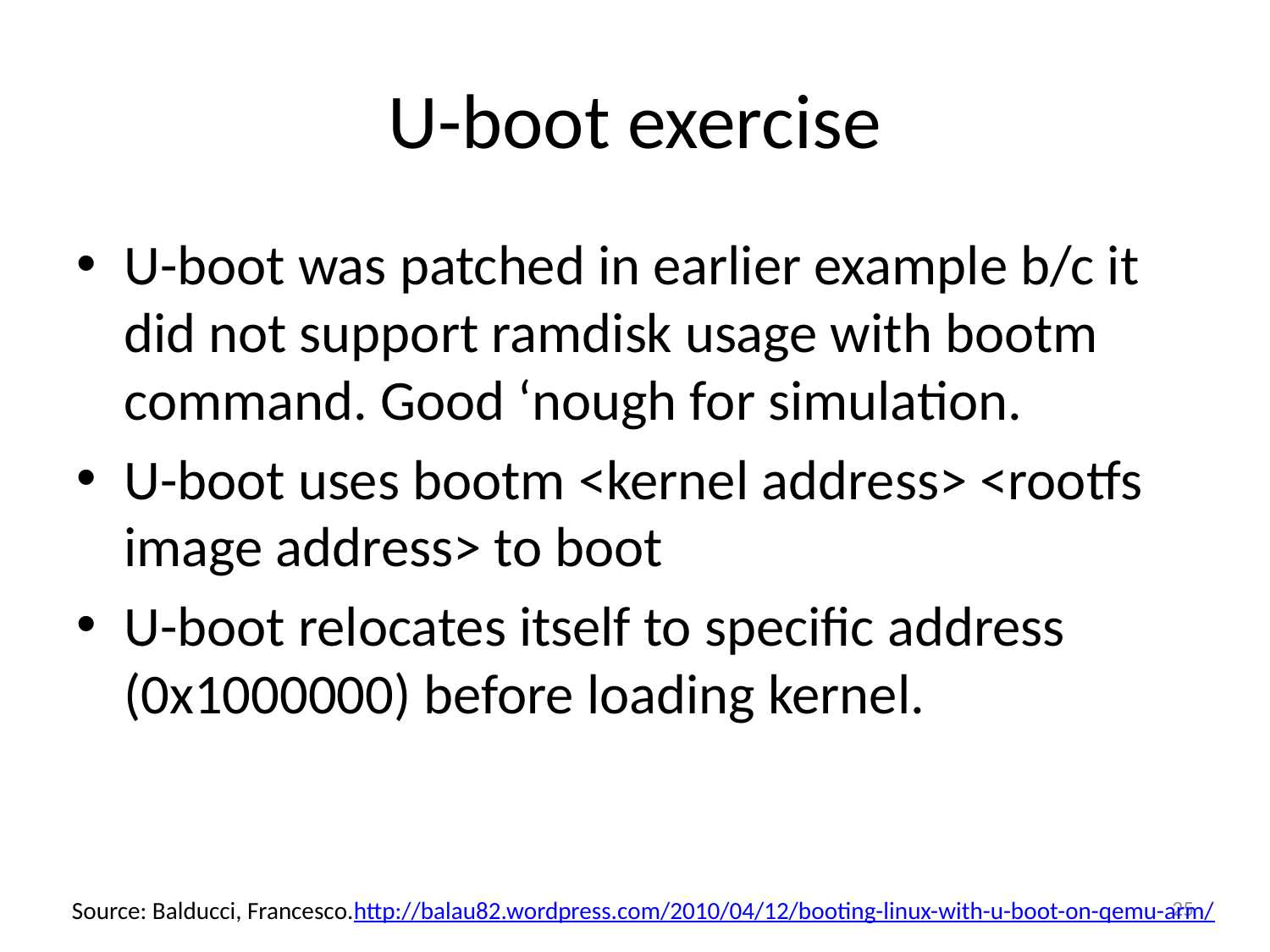

# U-boot exercise
U-boot was patched in earlier example b/c it did not support ramdisk usage with bootm command. Good ‘nough for simulation.
U-boot uses bootm <kernel address> <rootfs image address> to boot
U-boot relocates itself to specific address (0x1000000) before loading kernel.

25
Source: Balducci, Francesco.http://balau82.wordpress.com/2010/04/12/booting-linux-with-u-boot-on-qemu-arm/